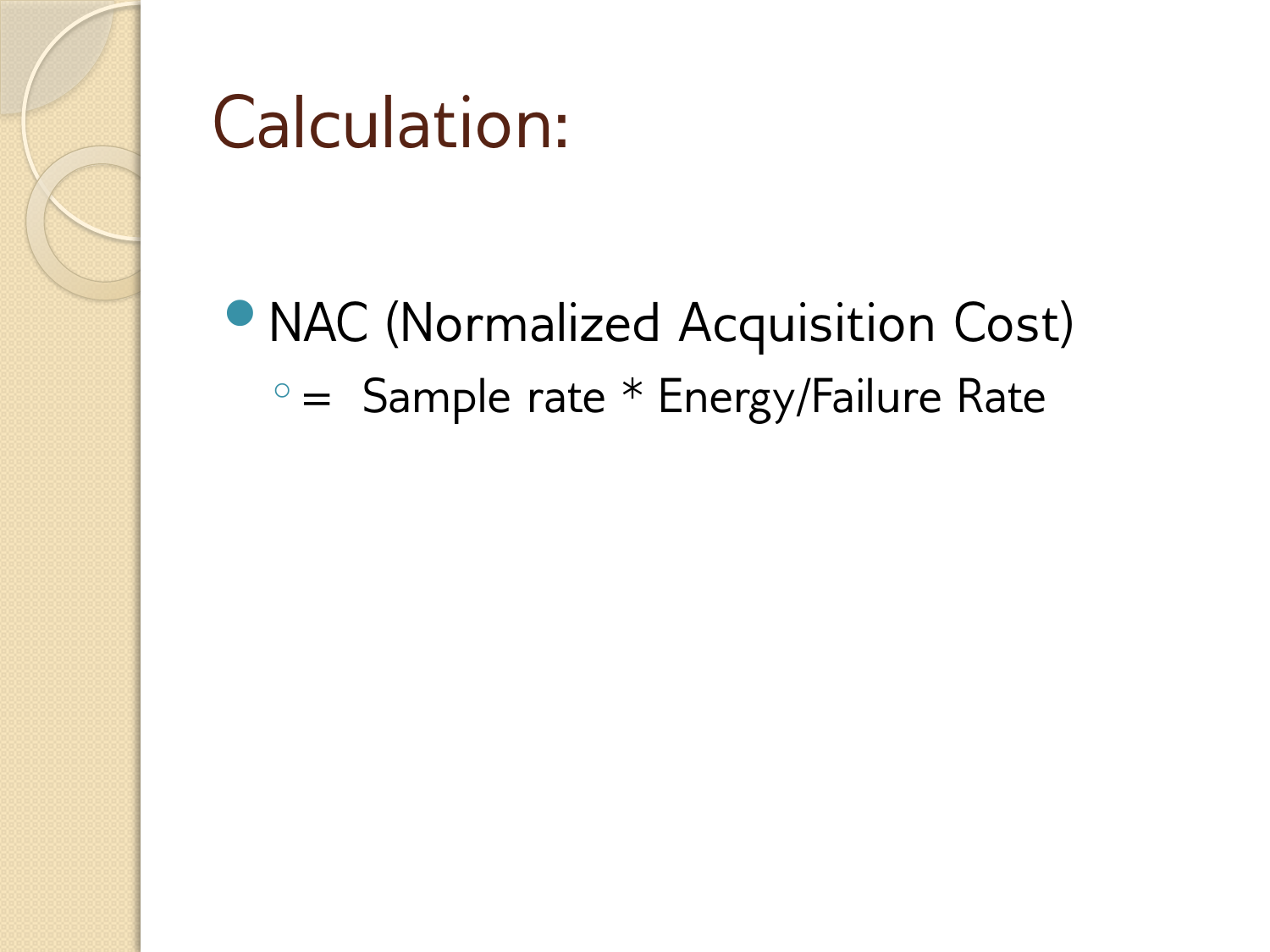

# Calculation:

NAC (Normalized Acquisition Cost)
=  Sample rate * Energy/Failure Rate